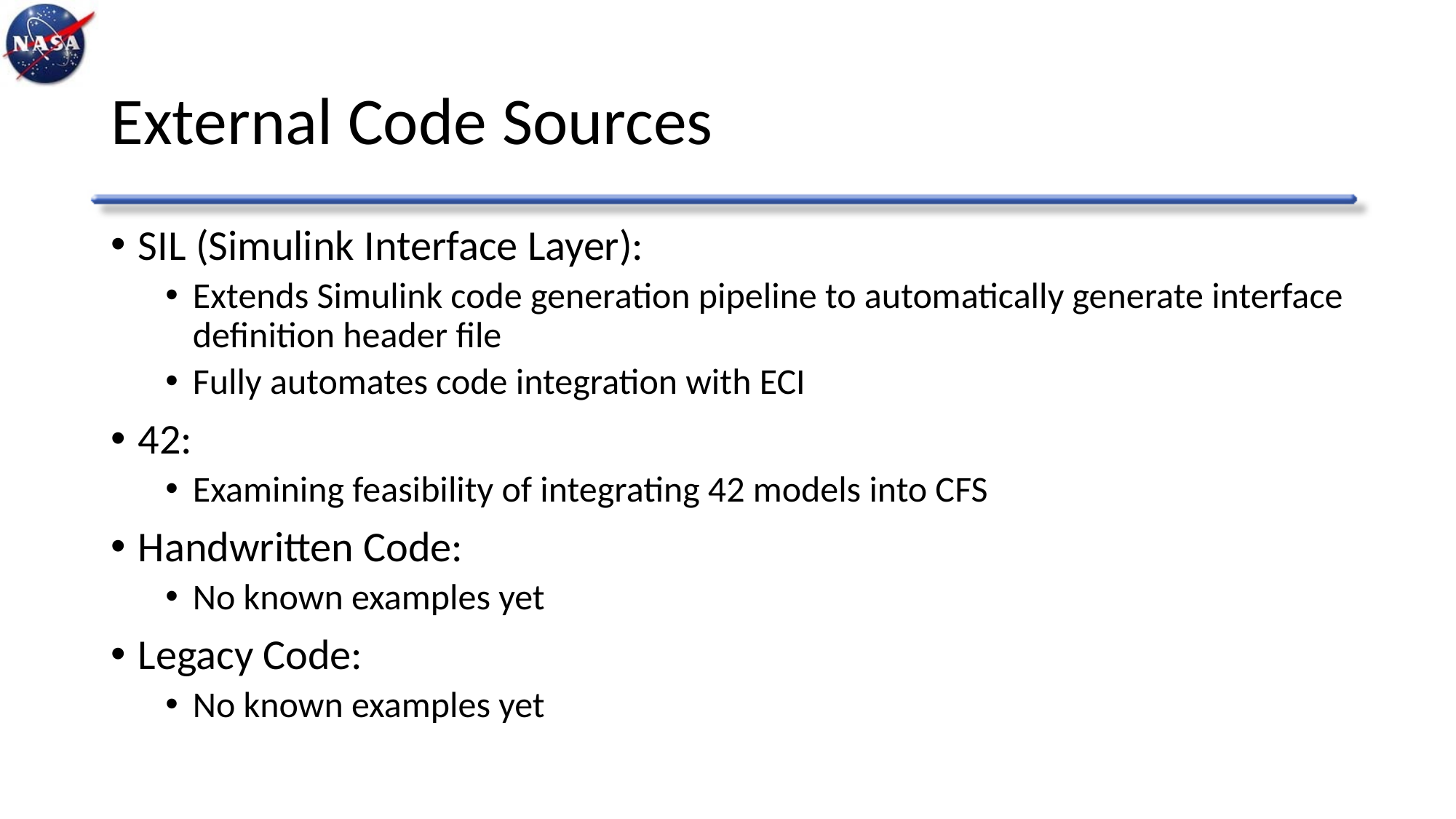

# External Code Sources
SIL (Simulink Interface Layer):
Extends Simulink code generation pipeline to automatically generate interface definition header file
Fully automates code integration with ECI
42:
Examining feasibility of integrating 42 models into CFS
Handwritten Code:
No known examples yet
Legacy Code:
No known examples yet